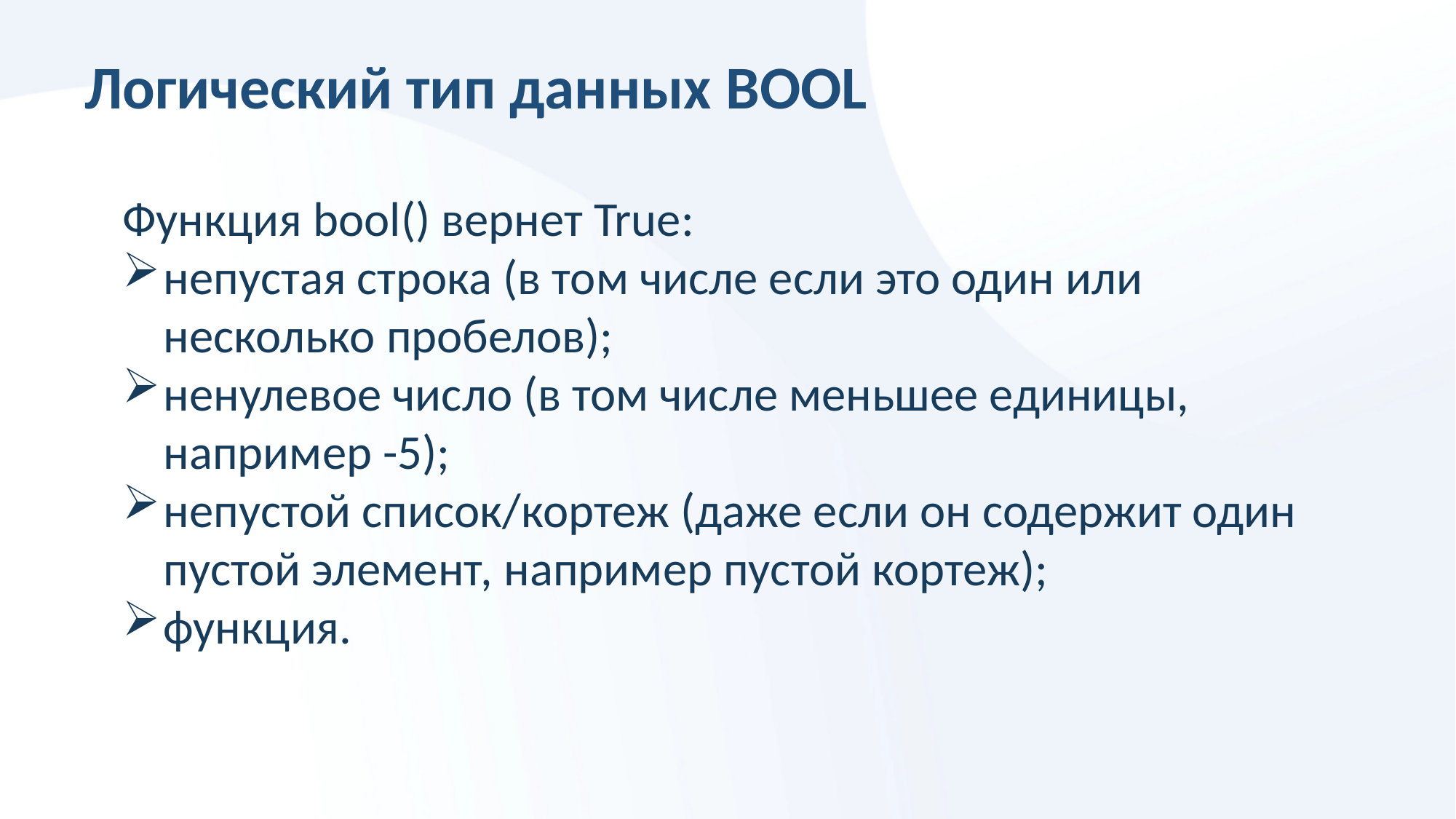

Логический тип данных BOOL
Функция bool() вернет True:
непустая строка (в том числе если это один или несколько пробелов);
ненулевое число (в том числе меньшее единицы, например -5);
непустой список/кортеж (даже если он содержит один пустой элемент, например пустой кортеж);
функция.